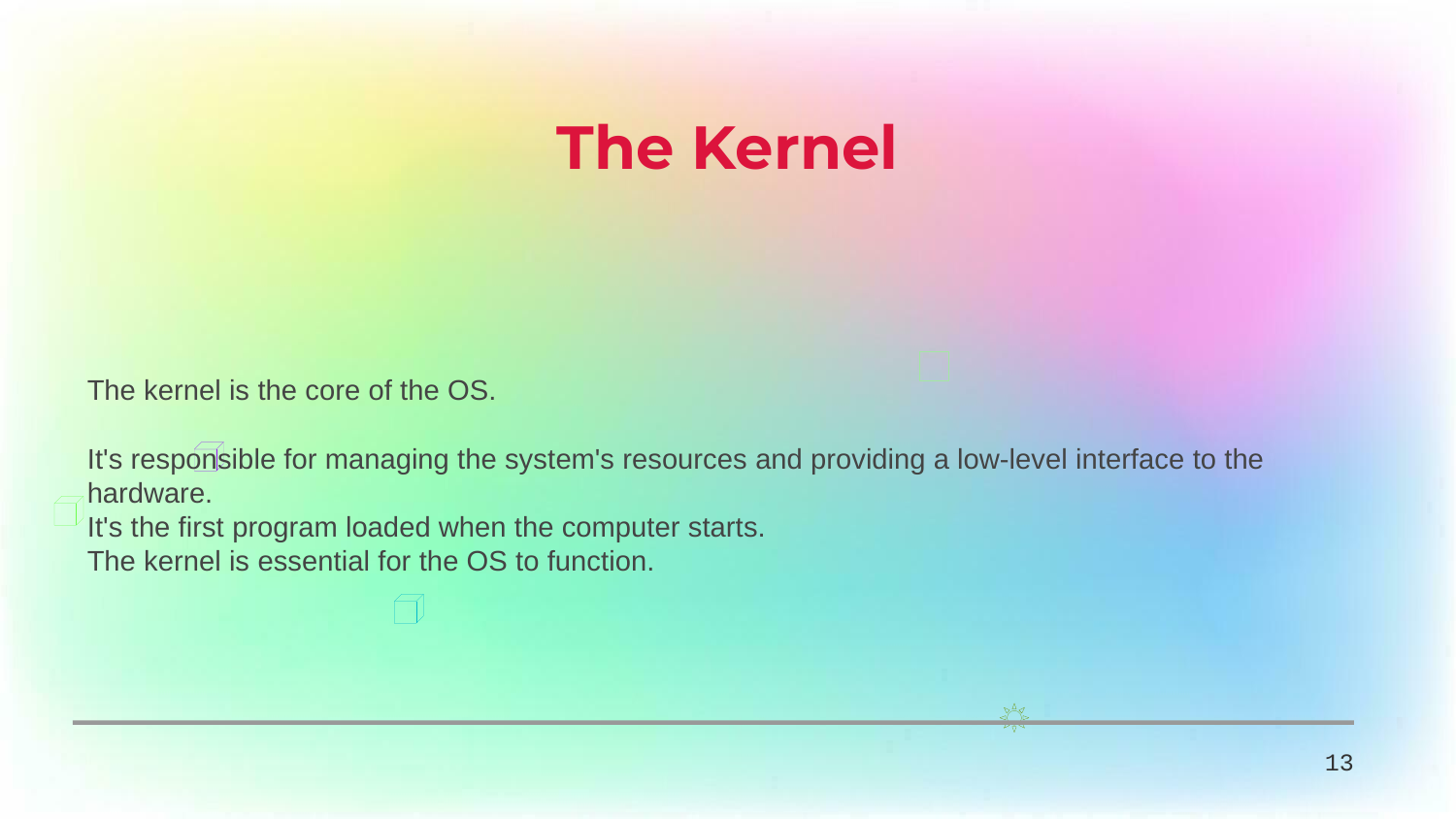

The Kernel
The kernel is the core of the OS.

It's responsible for managing the system's resources and providing a low-level interface to the hardware.
It's the first program loaded when the computer starts.
The kernel is essential for the OS to function.

13